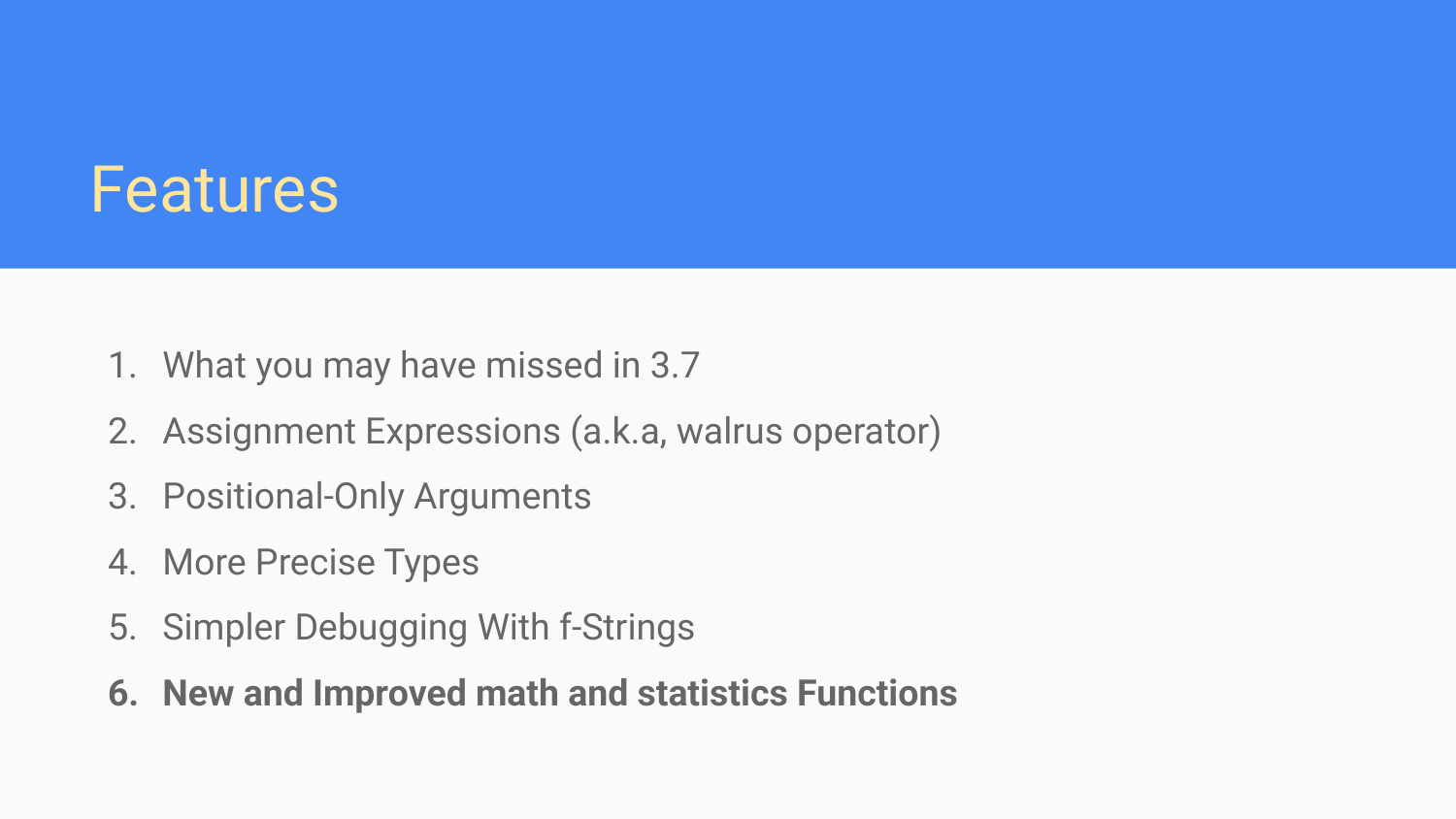

# Features
What you may have missed in 3.7
Assignment Expressions (a.k.a, walrus operator)
Positional-Only Arguments
More Precise Types
Simpler Debugging With f-Strings
New and Improved math and statistics Functions